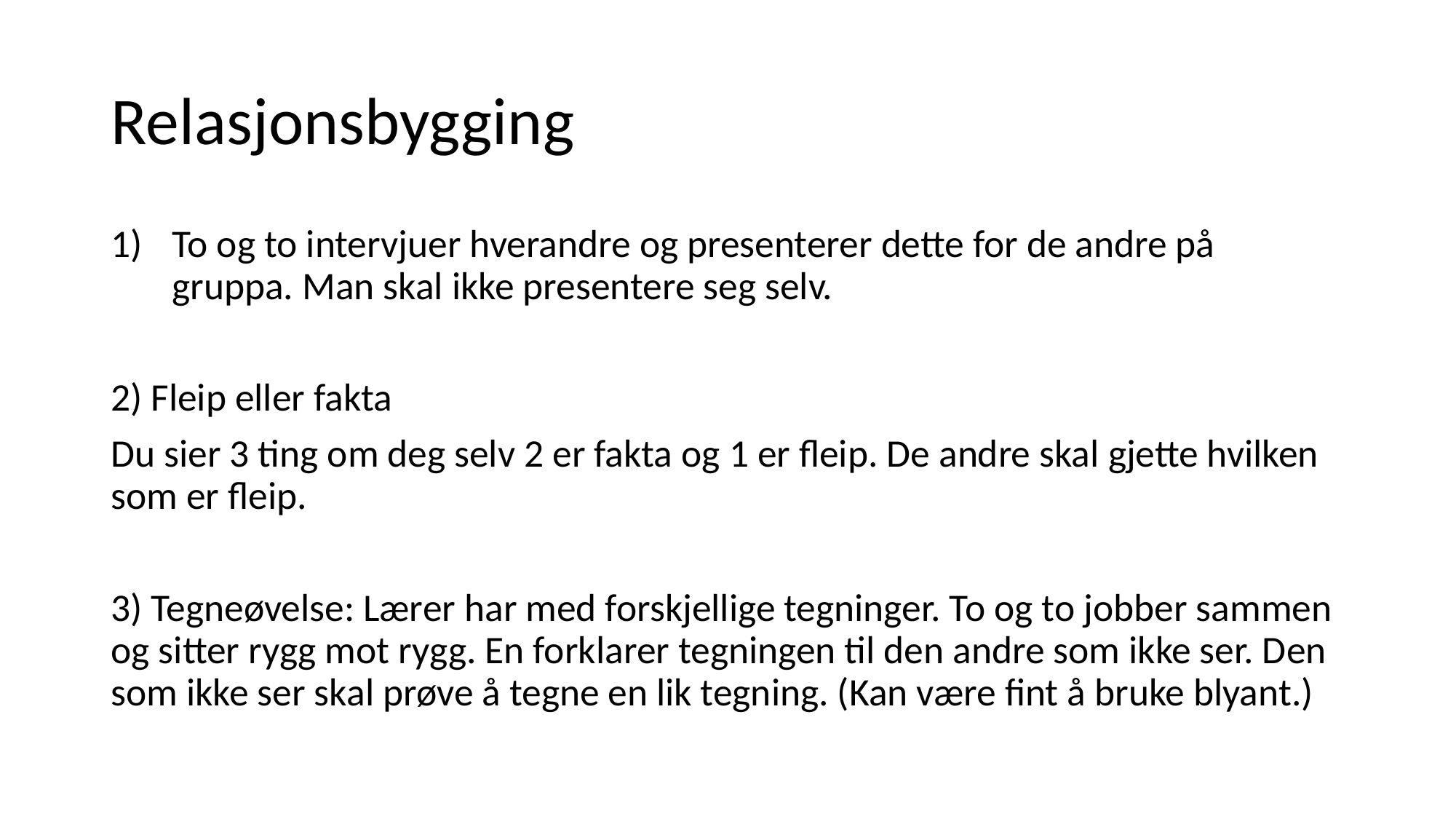

# Relasjonsbygging
To og to intervjuer hverandre og presenterer dette for de andre på gruppa. Man skal ikke presentere seg selv.

2) Fleip eller fakta
Du sier 3 ting om deg selv 2 er fakta og 1 er fleip. De andre skal gjette hvilken som er fleip.

3) Tegneøvelse: Lærer har med forskjellige tegninger. To og to jobber sammen og sitter rygg mot rygg. En forklarer tegningen til den andre som ikke ser. Den som ikke ser skal prøve å tegne en lik tegning. (Kan være fint å bruke blyant.)